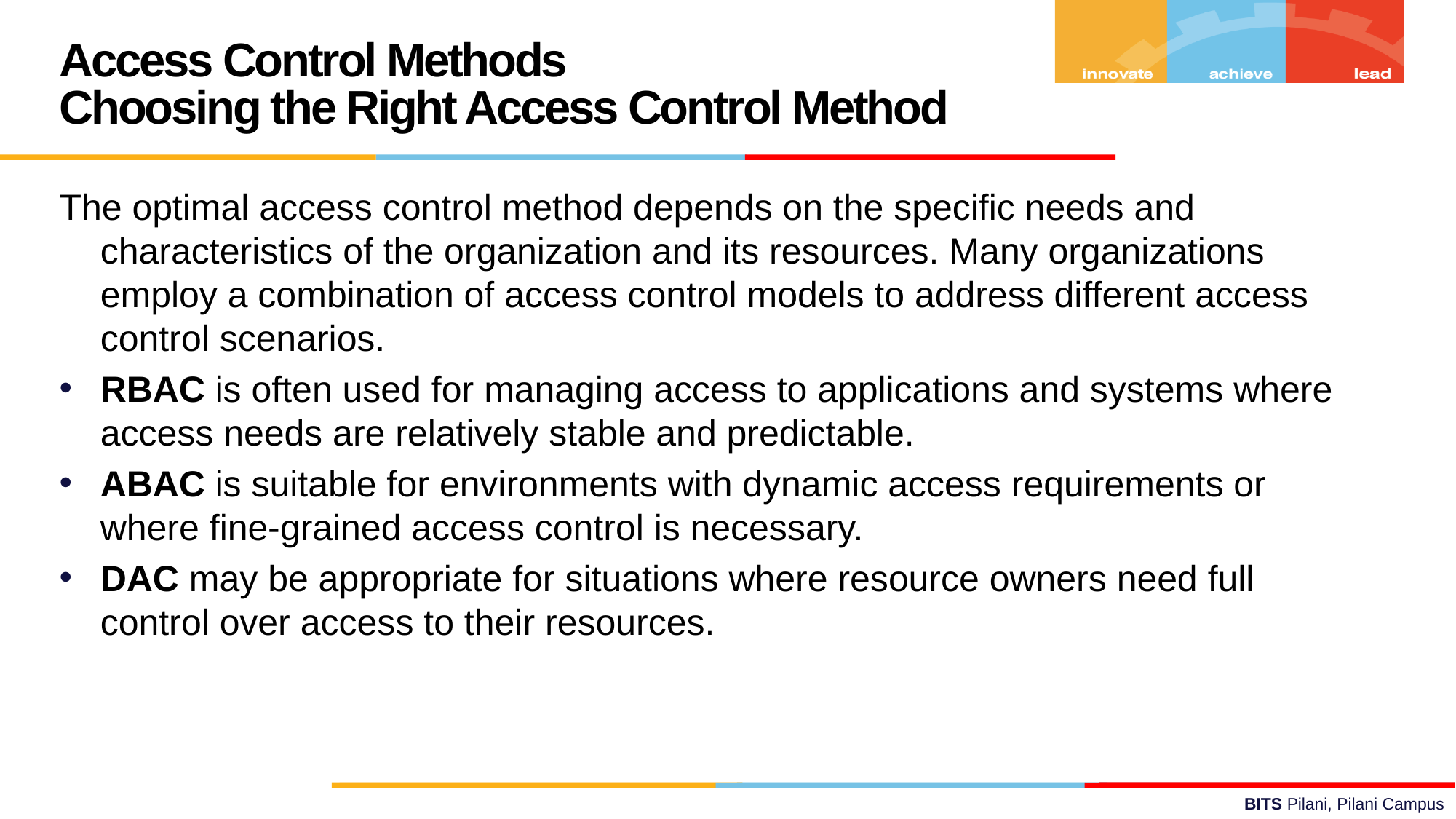

Access Control Methods
Choosing the Right Access Control Method
The optimal access control method depends on the specific needs and characteristics of the organization and its resources. Many organizations employ a combination of access control models to address different access control scenarios.
RBAC is often used for managing access to applications and systems where access needs are relatively stable and predictable.
ABAC is suitable for environments with dynamic access requirements or where fine-grained access control is necessary.
DAC may be appropriate for situations where resource owners need full control over access to their resources.